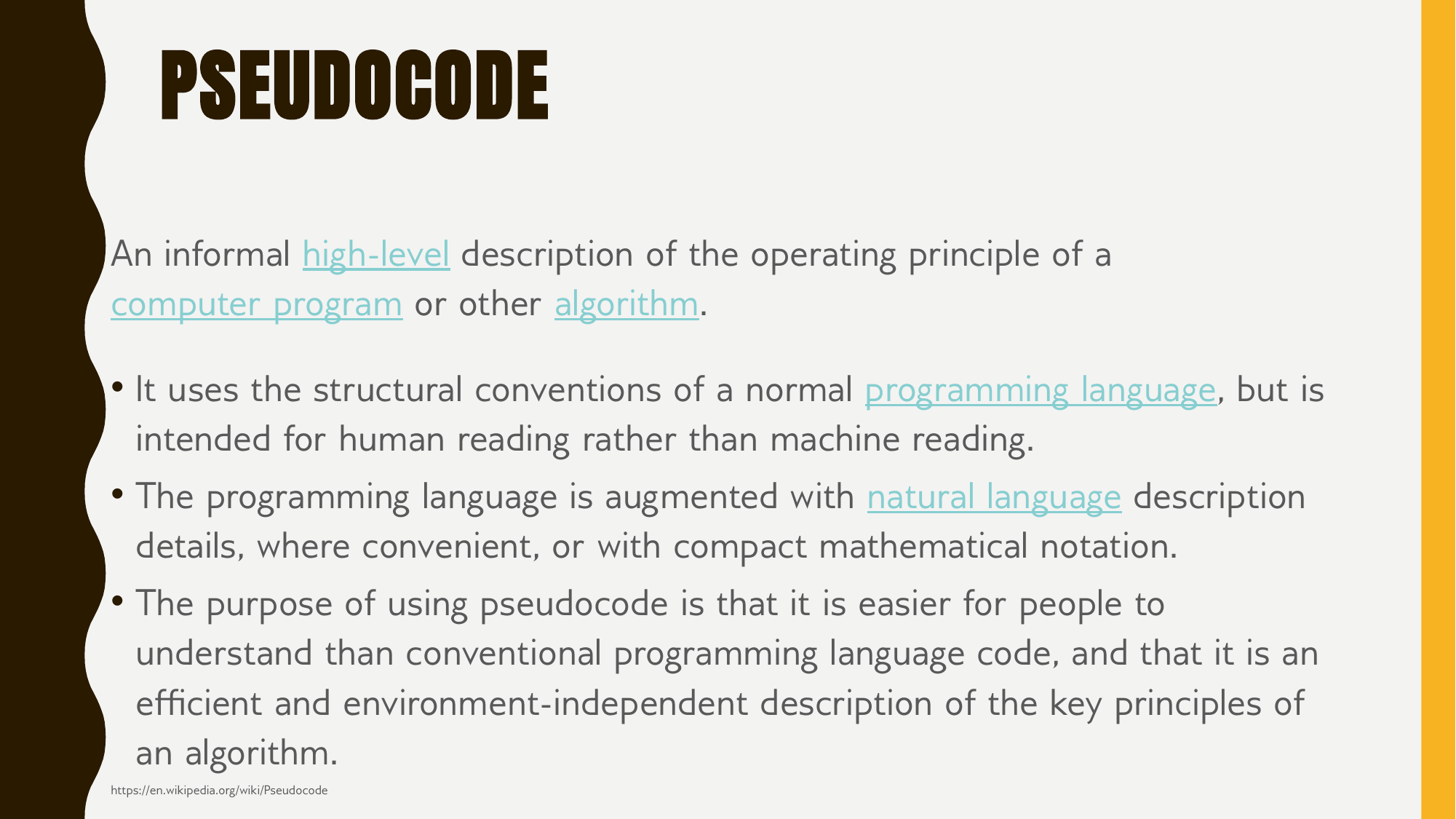

# Pseudocode
An informal high-level description of the operating principle of a computer program or other algorithm.

It uses the structural conventions of a normal programming language, but is intended for human reading rather than machine reading.
The programming language is augmented with natural language description details, where convenient, or with compact mathematical notation.
The purpose of using pseudocode is that it is easier for people to understand than conventional programming language code, and that it is an efficient and environment-independent description of the key principles of an algorithm.
https://en.wikipedia.org/wiki/Pseudocode